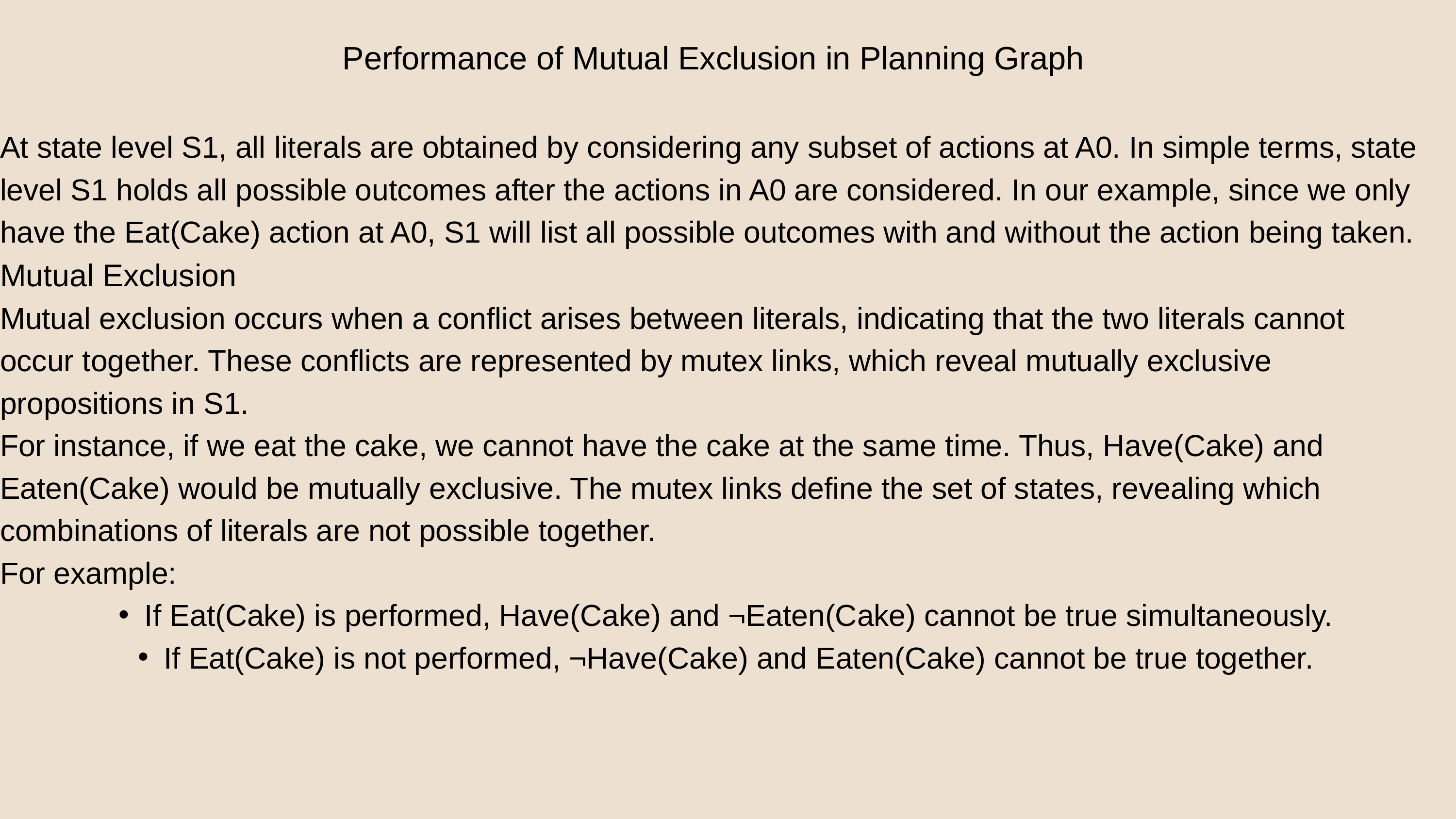

Performance of Mutual Exclusion in Planning Graph

At state level S1, all literals are obtained by considering any subset of actions at A0. In simple terms, state level S1 holds all possible outcomes after the actions in A0 are considered. In our example, since we only have the Eat(Cake) action at A0, S1 will list all possible outcomes with and without the action being taken.
Mutual Exclusion
Mutual exclusion occurs when a conflict arises between literals, indicating that the two literals cannot occur together. These conflicts are represented by mutex links, which reveal mutually exclusive propositions in S1.
For instance, if we eat the cake, we cannot have the cake at the same time. Thus, Have(Cake) and Eaten(Cake) would be mutually exclusive. The mutex links define the set of states, revealing which combinations of literals are not possible together.
For example:
If Eat(Cake) is performed, Have(Cake) and ¬Eaten(Cake) cannot be true simultaneously.
If Eat(Cake) is not performed, ¬Have(Cake) and Eaten(Cake) cannot be true together.